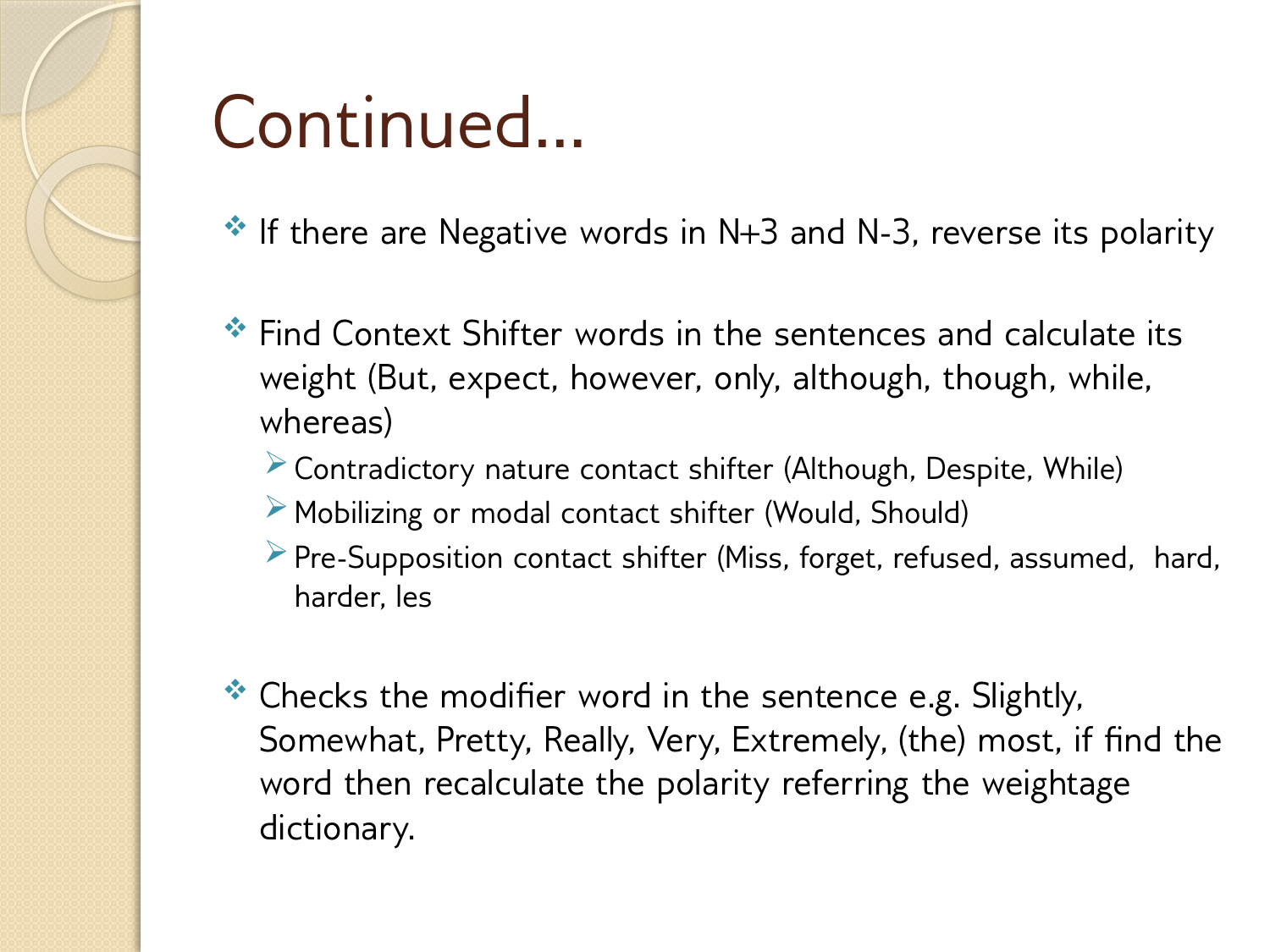

# Continued…
If there are Negative words in N+3 and N-3, reverse its polarity

Find Context Shifter words in the sentences and calculate its weight (But, expect, however, only, although, though, while, whereas)
Contradictory nature contact shifter (Although, Despite, While)
Mobilizing or modal contact shifter (Would, Should)
Pre-Supposition contact shifter (Miss, forget, refused, assumed,  hard, harder, les

Checks the modifier word in the sentence e.g. Slightly, Somewhat, Pretty, Really, Very, Extremely, (the) most, if find the word then recalculate the polarity referring the weightage dictionary.